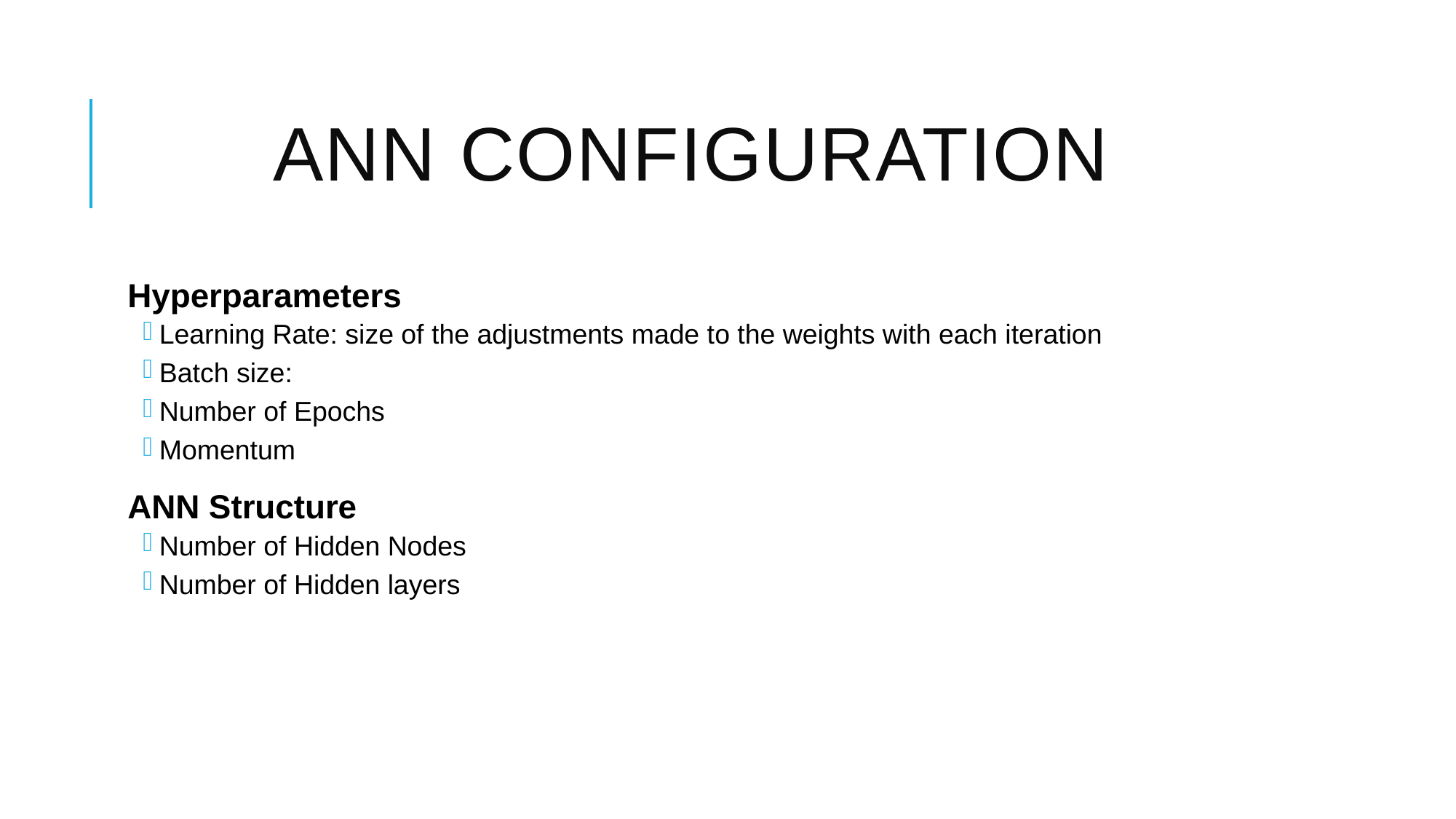

# ANN Configuration
Hyperparameters
Learning Rate: size of the adjustments made to the weights with each iteration
Batch size:
Number of Epochs
Momentum
ANN Structure
Number of Hidden Nodes
Number of Hidden layers